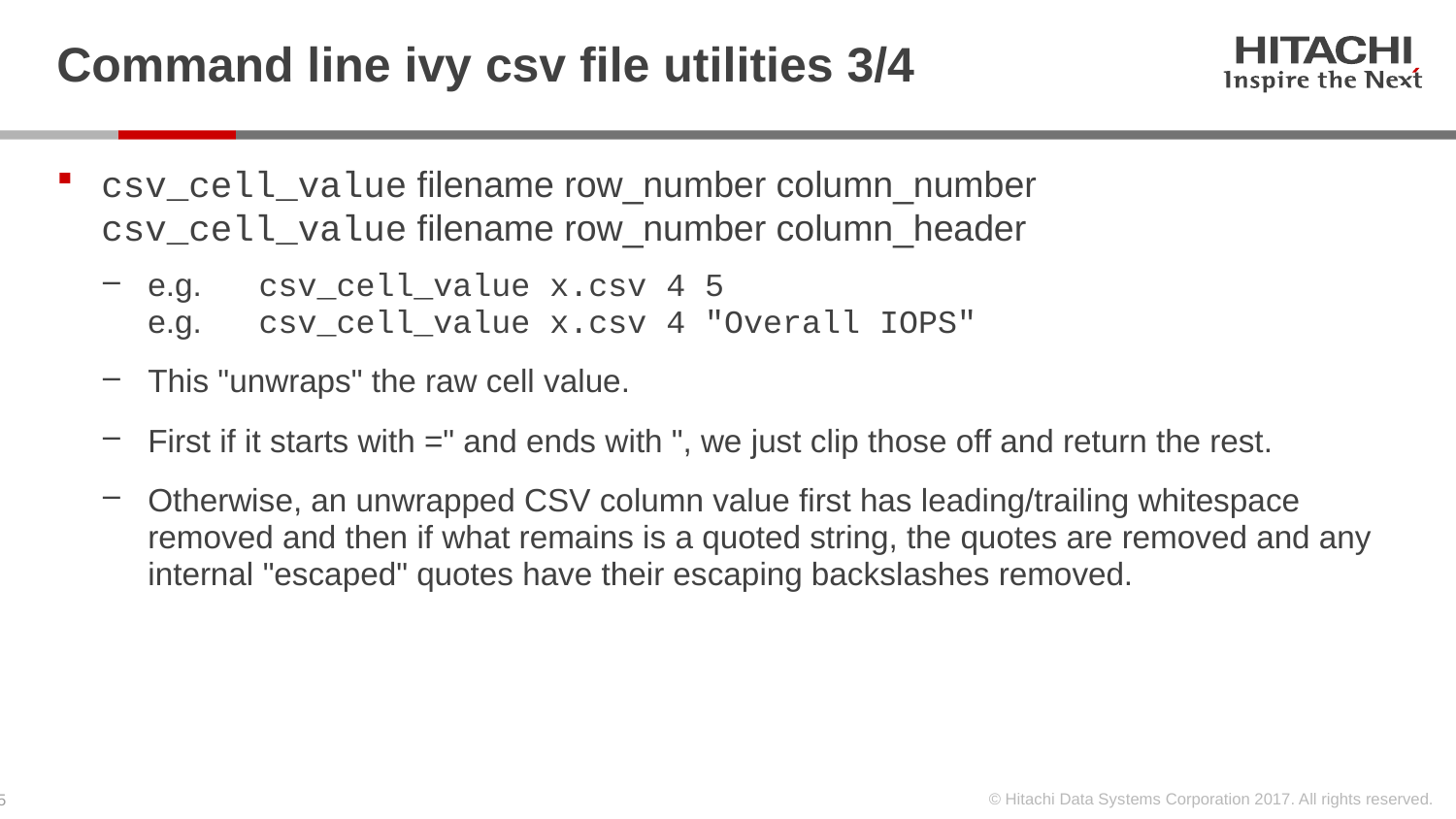

# Command line ivy csv file utilities 3/4
csv_cell_value filename row_number column_number
csv_cell_value filename row_number column_header
e.g.    csv_cell_value x.csv 4 5
e.g.    csv_cell_value x.csv 4 "Overall IOPS"
This "unwraps" the raw cell value.
First if it starts with =" and ends with ", we just clip those off and return the rest.
Otherwise, an unwrapped CSV column value first has leading/trailing whitespace removed and then if what remains is a quoted string, the quotes are removed and any internal "escaped" quotes have their escaping backslashes removed.